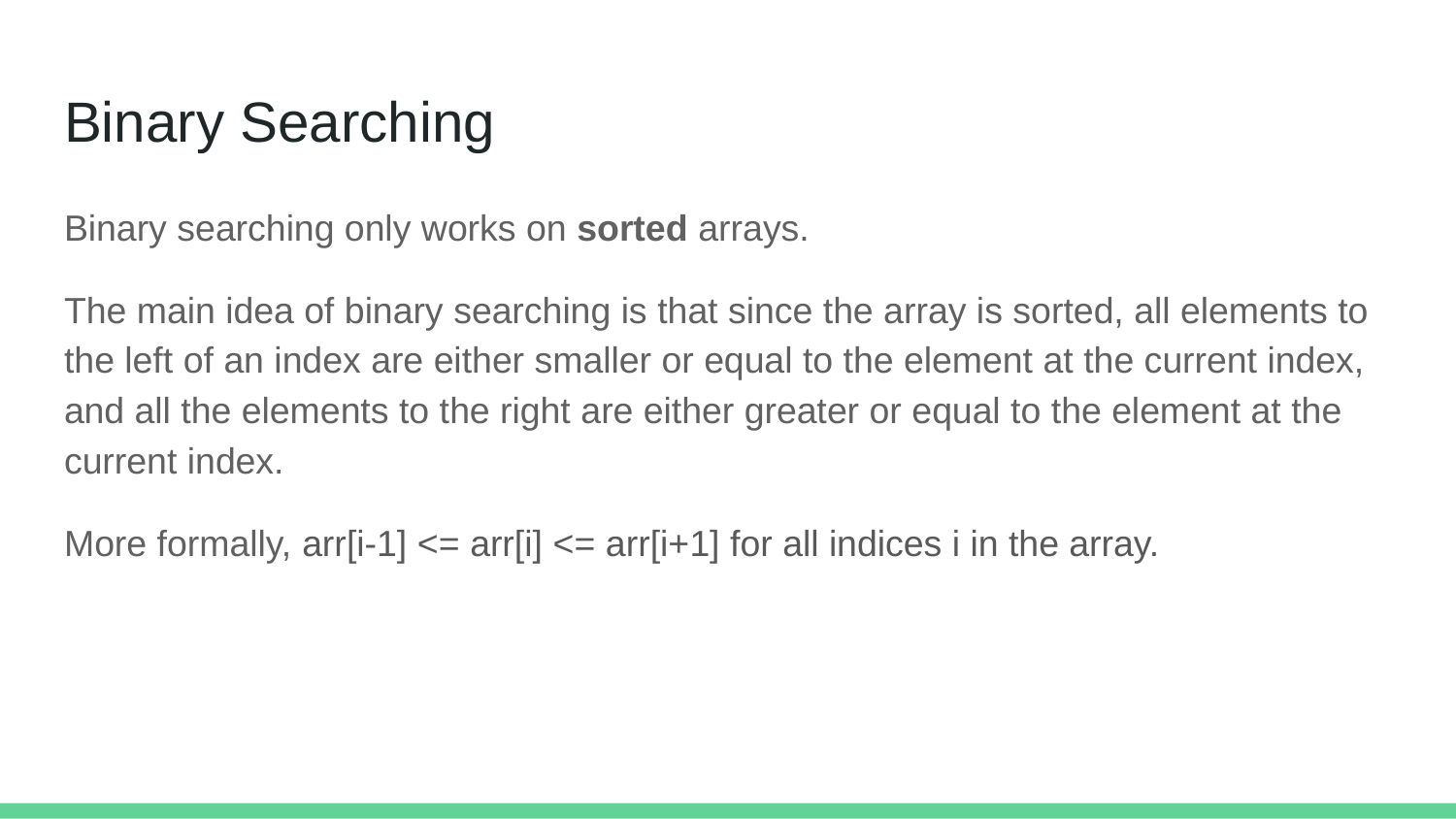

# Binary Searching
Binary searching only works on sorted arrays.
The main idea of binary searching is that since the array is sorted, all elements to the left of an index are either smaller or equal to the element at the current index, and all the elements to the right are either greater or equal to the element at the current index.
More formally, arr[i-1] <= arr[i] <= arr[i+1] for all indices i in the array.